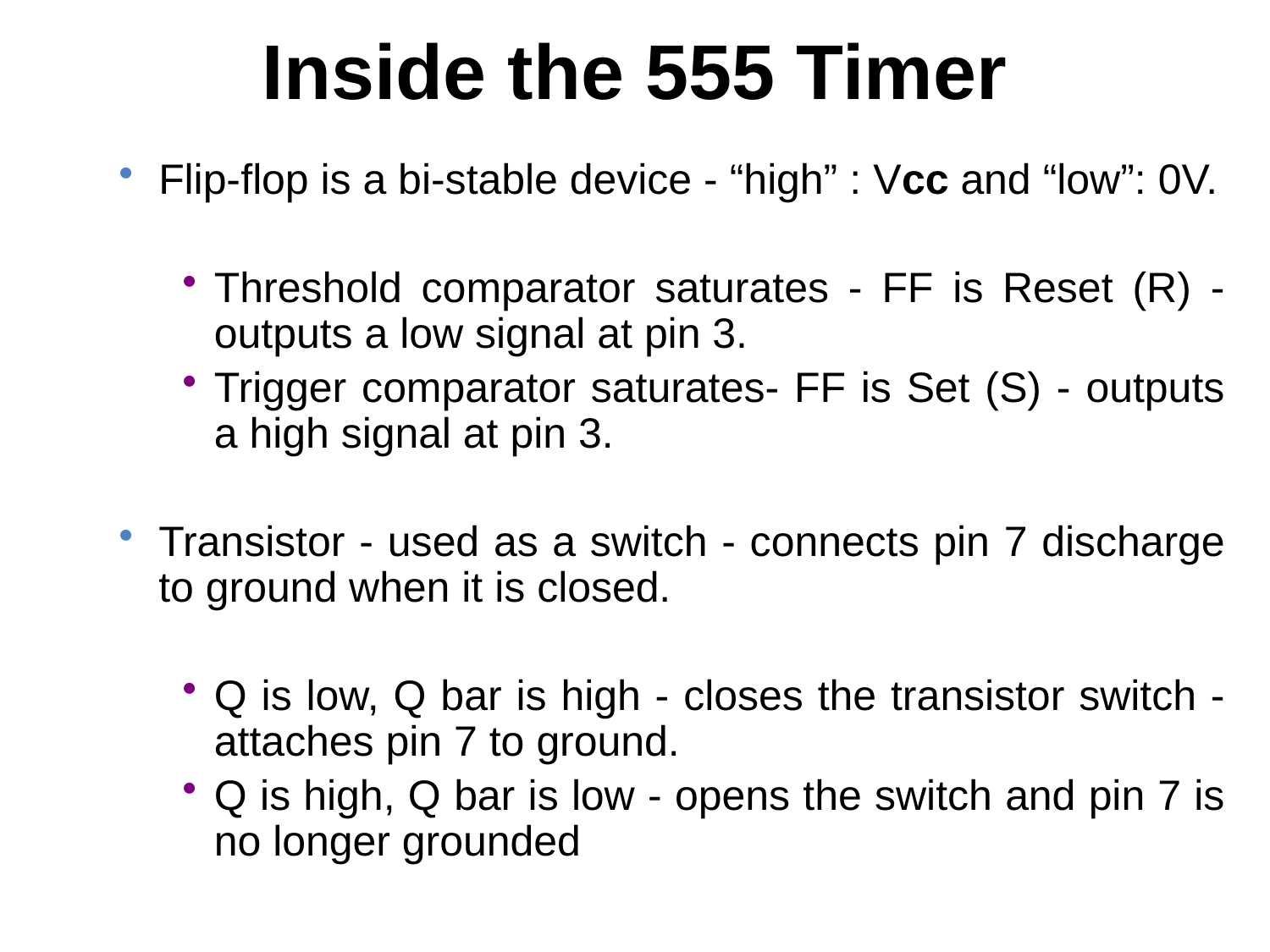

# Inside the 555 Timer
Flip-flop is a bi-stable device - “high” : Vcc and “low”: 0V.

Threshold comparator saturates - FF is Reset (R) - outputs a low signal at pin 3.
Trigger comparator saturates- FF is Set (S) - outputs a high signal at pin 3.

Transistor - used as a switch - connects pin 7 discharge to ground when it is closed.

Q is low, Q bar is high - closes the transistor switch - attaches pin 7 to ground.
Q is high, Q bar is low - opens the switch and pin 7 is no longer grounded
14